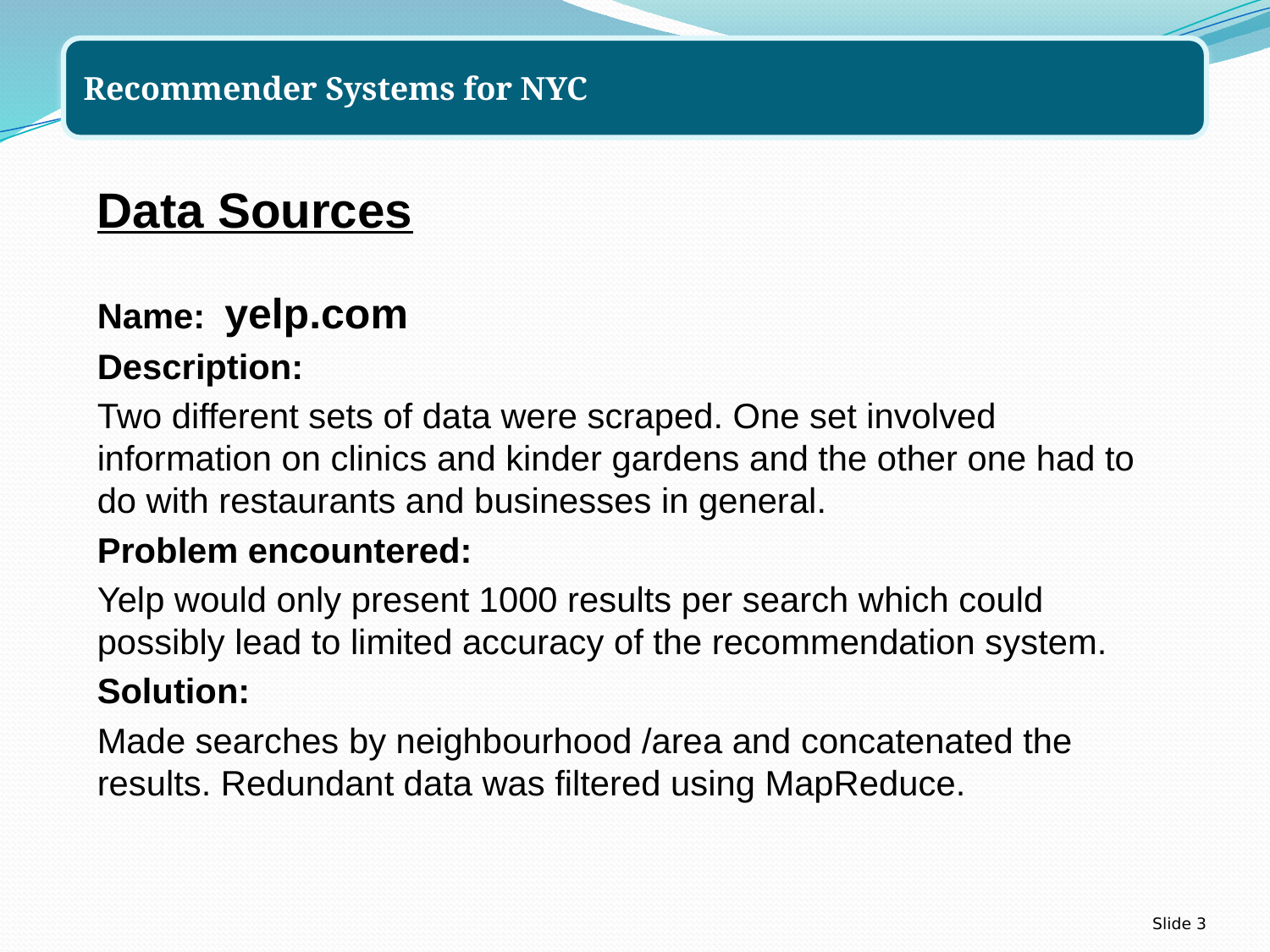

Recommender Systems for NYC

Data Sources

Name:  yelp.com
Description:
Two different sets of data were scraped. One set involved information on clinics and kinder gardens and the other one had to do with restaurants and businesses in general.
Problem encountered:
Yelp would only present 1000 results per search which could possibly lead to limited accuracy of the recommendation system.
Solution:
Made searches by neighbourhood /area and concatenated the results. Redundant data was filtered using MapReduce.

Slide 3